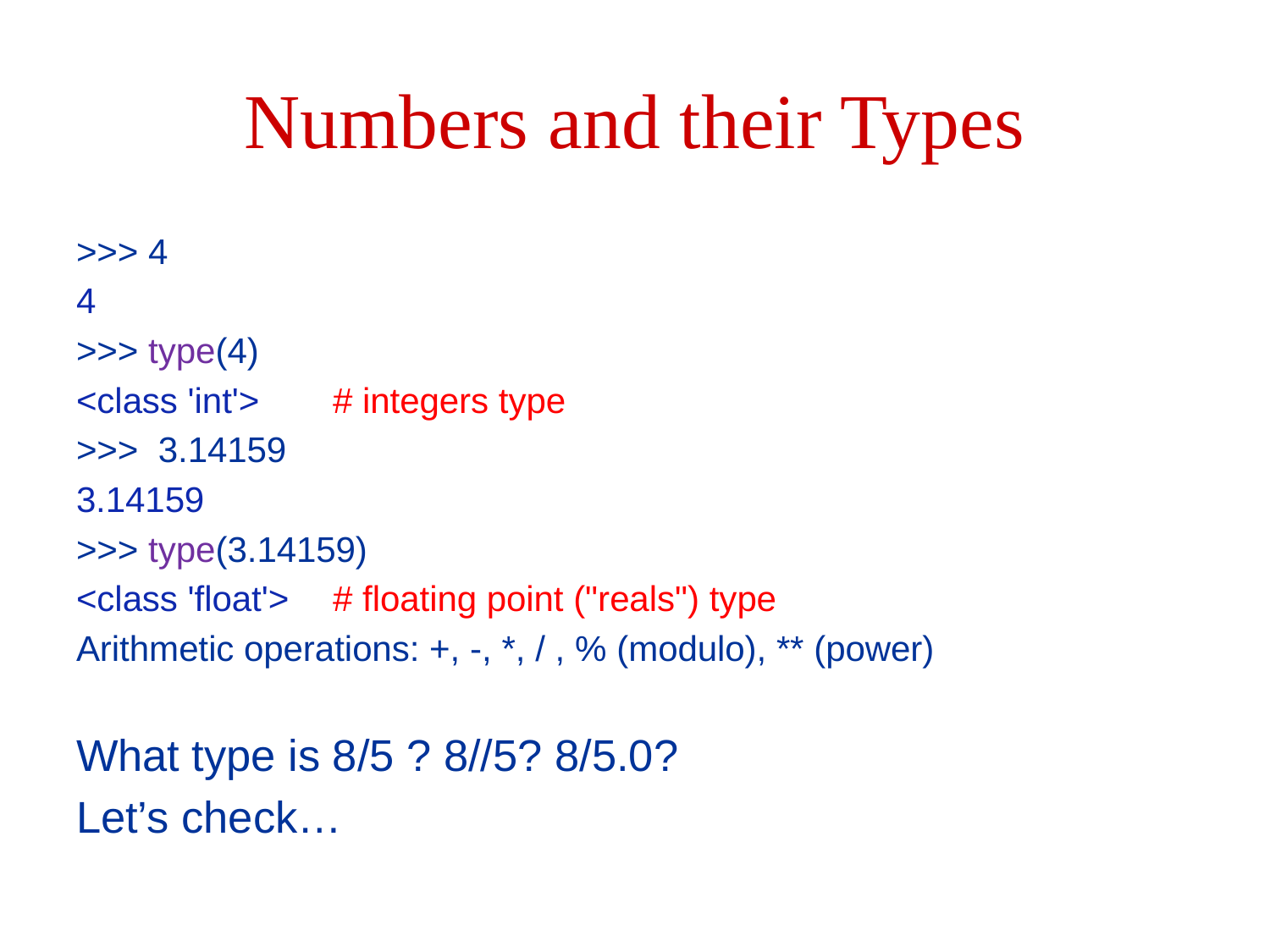

# Numbers and their Types
>>> 4
4
>>> type(4)
<class 'int'> 	# integers type
>>>  3.14159
3.14159
>>> type(3.14159)
<class 'float'> 	# floating point ("reals") type
Arithmetic operations: +, -, *, / , % (modulo), ** (power)

What type is 8/5 ? 8//5? 8/5.0?
Let’s check…